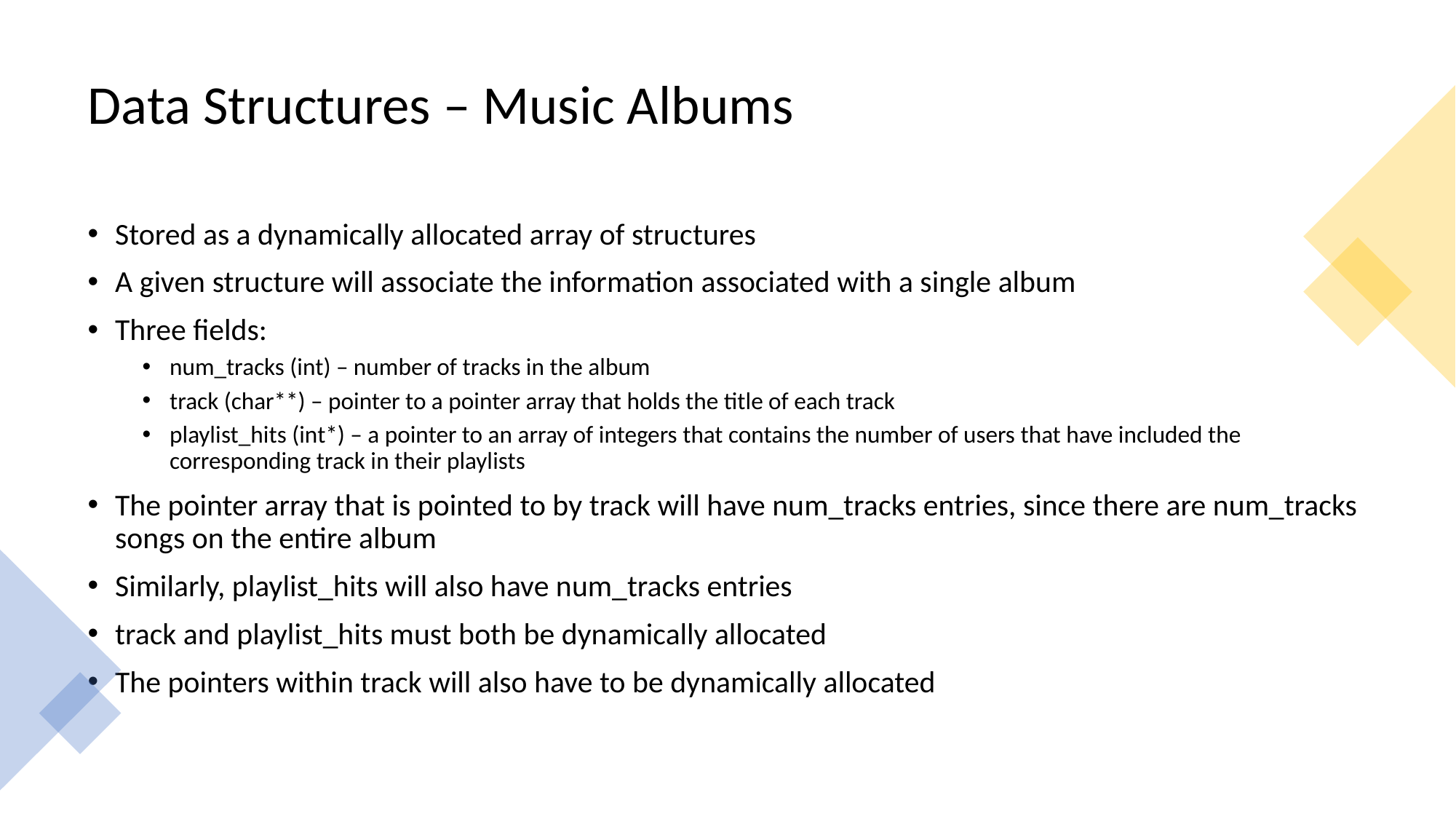

# Data Structures – Music Albums

Stored as a dynamically allocated array of structures
A given structure will associate the information associated with a single album
Three fields:
num_tracks (int) – number of tracks in the album
track (char**) – pointer to a pointer array that holds the title of each track
playlist_hits (int*) – a pointer to an array of integers that contains the number of users that have included the corresponding track in their playlists
The pointer array that is pointed to by track will have num_tracks entries, since there are num_tracks songs on the entire album
Similarly, playlist_hits will also have num_tracks entries
track and playlist_hits must both be dynamically allocated
The pointers within track will also have to be dynamically allocated